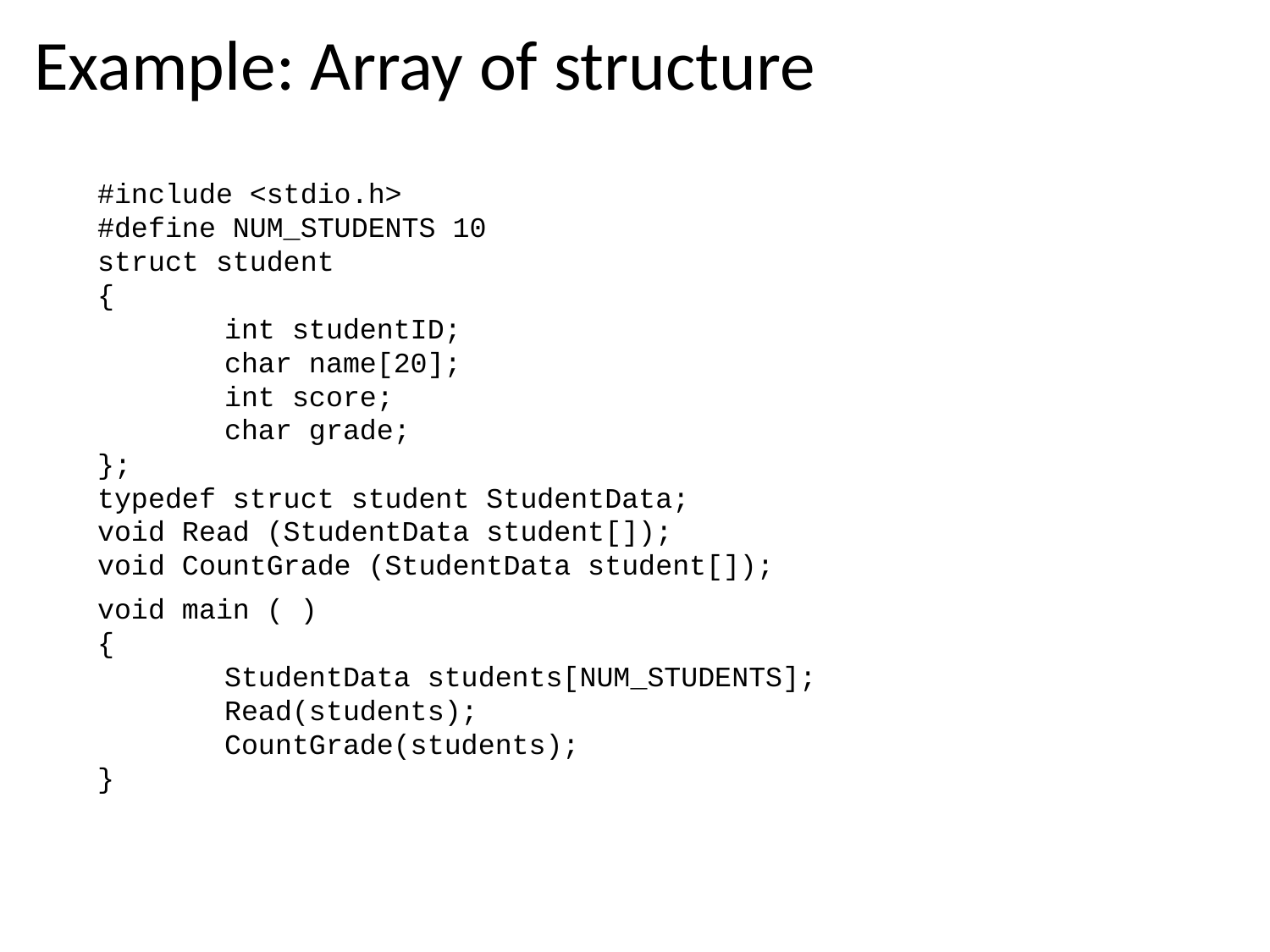

# Example: Array of structure

#include <stdio.h>
#define NUM_STUDENTS 10
struct student
{
	int studentID;
	char name[20];
	int score;
	char grade;
};
typedef struct student StudentData;
void Read (StudentData student[]);
void CountGrade (StudentData student[]);

void main ( )
{
	StudentData students[NUM_STUDENTS];
	Read(students);
	CountGrade(students);
}